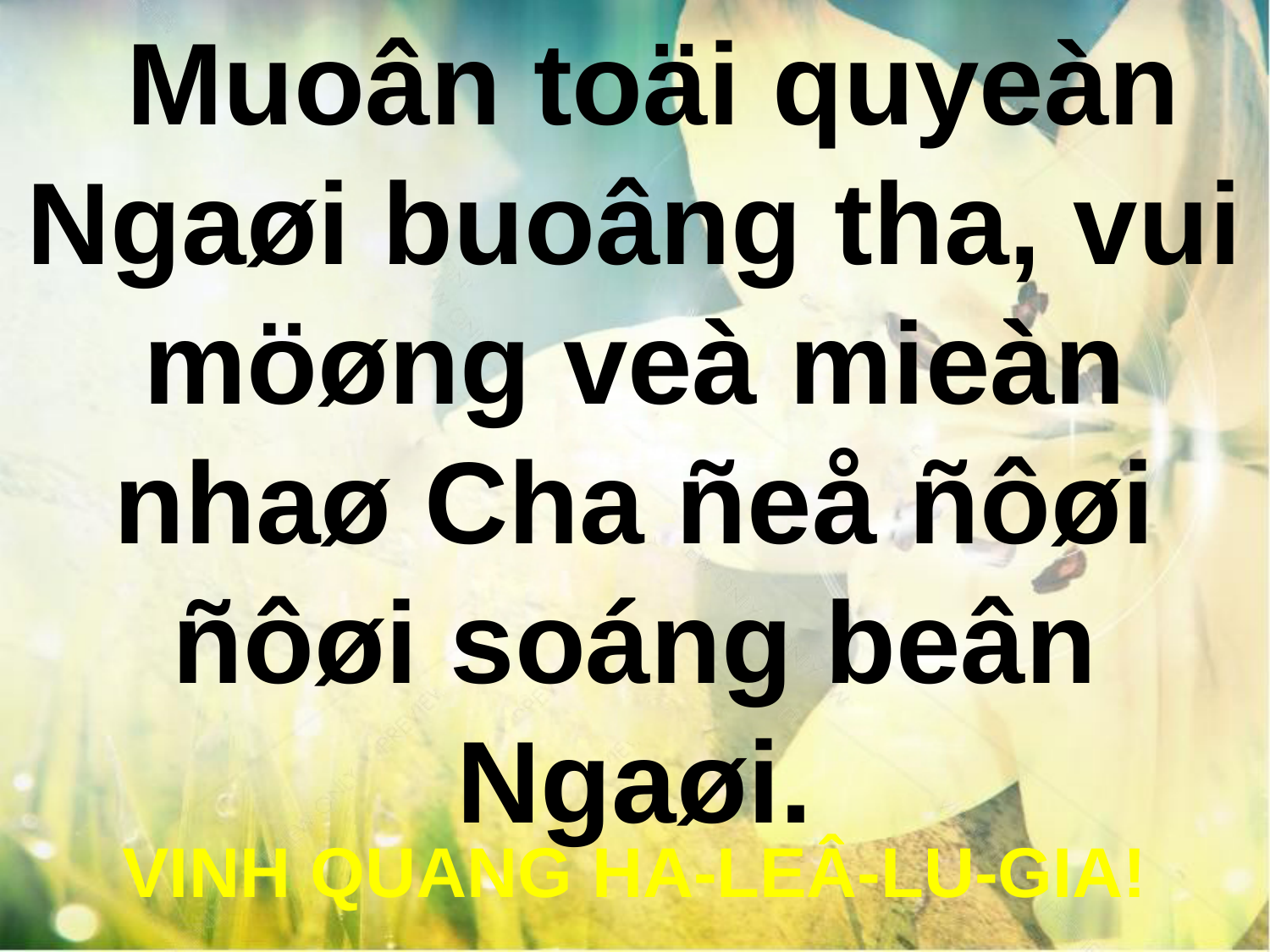

Muoân toäi quyeàn Ngaøi buoâng tha, vui möøng veà mieàn nhaø Cha ñeå ñôøi ñôøi soáng beân Ngaøi.
VINH QUANG HA-LEÂ-LU-GIA!